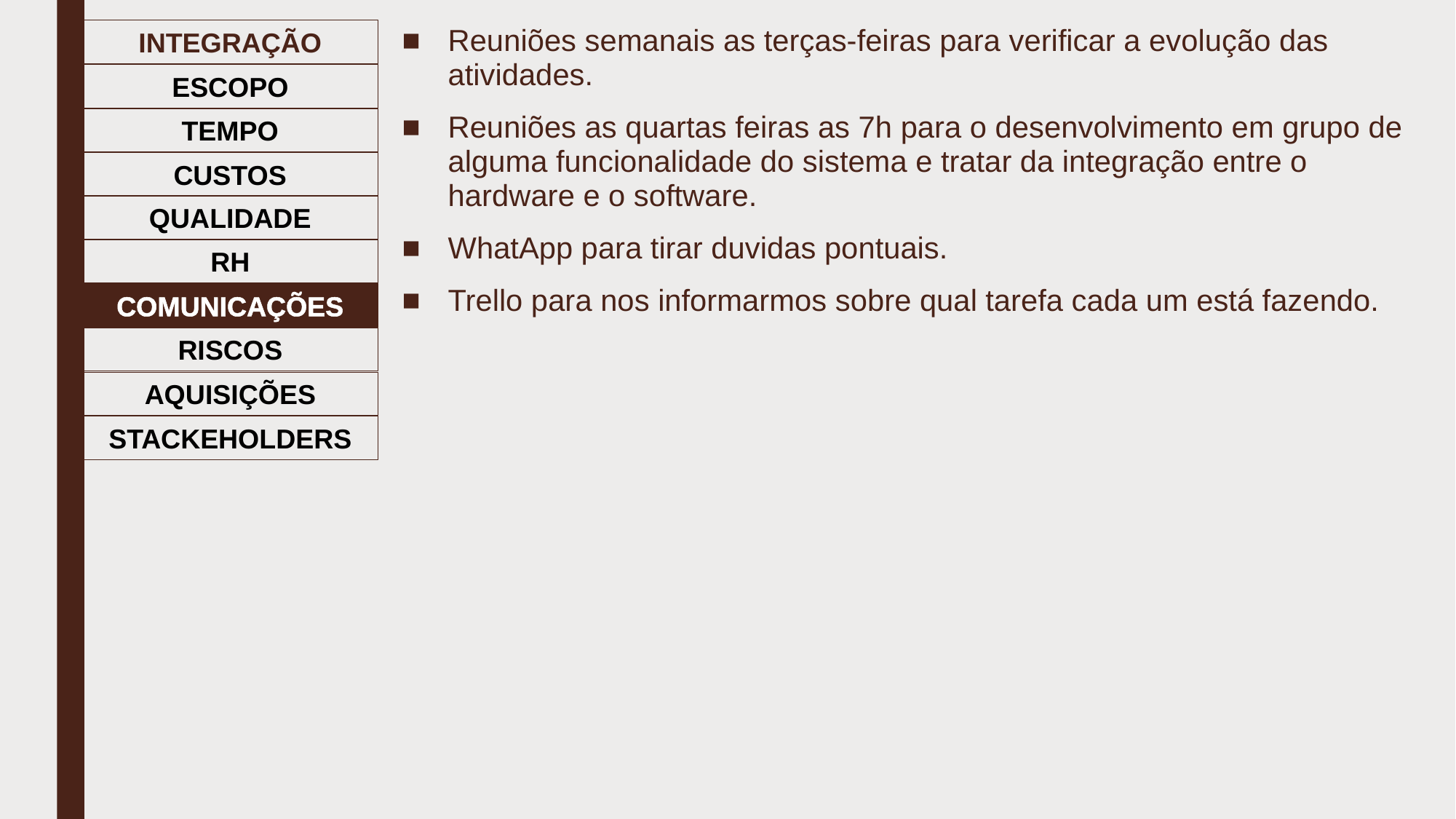

Reuniões semanais as terças-feiras para verificar a evolução das atividades.
Reuniões as quartas feiras as 7h para o desenvolvimento em grupo de alguma funcionalidade do sistema e tratar da integração entre o hardware e o software.
WhatApp para tirar duvidas pontuais.
Trello para nos informarmos sobre qual tarefa cada um está fazendo.

INTEGRAÇÃO
ESCOPO
TEMPO
CUSTOS
QUALIDADE
RH
COMUNICAÇÕES
RISCOS
AQUISIÇÕES
STACKEHOLDERS